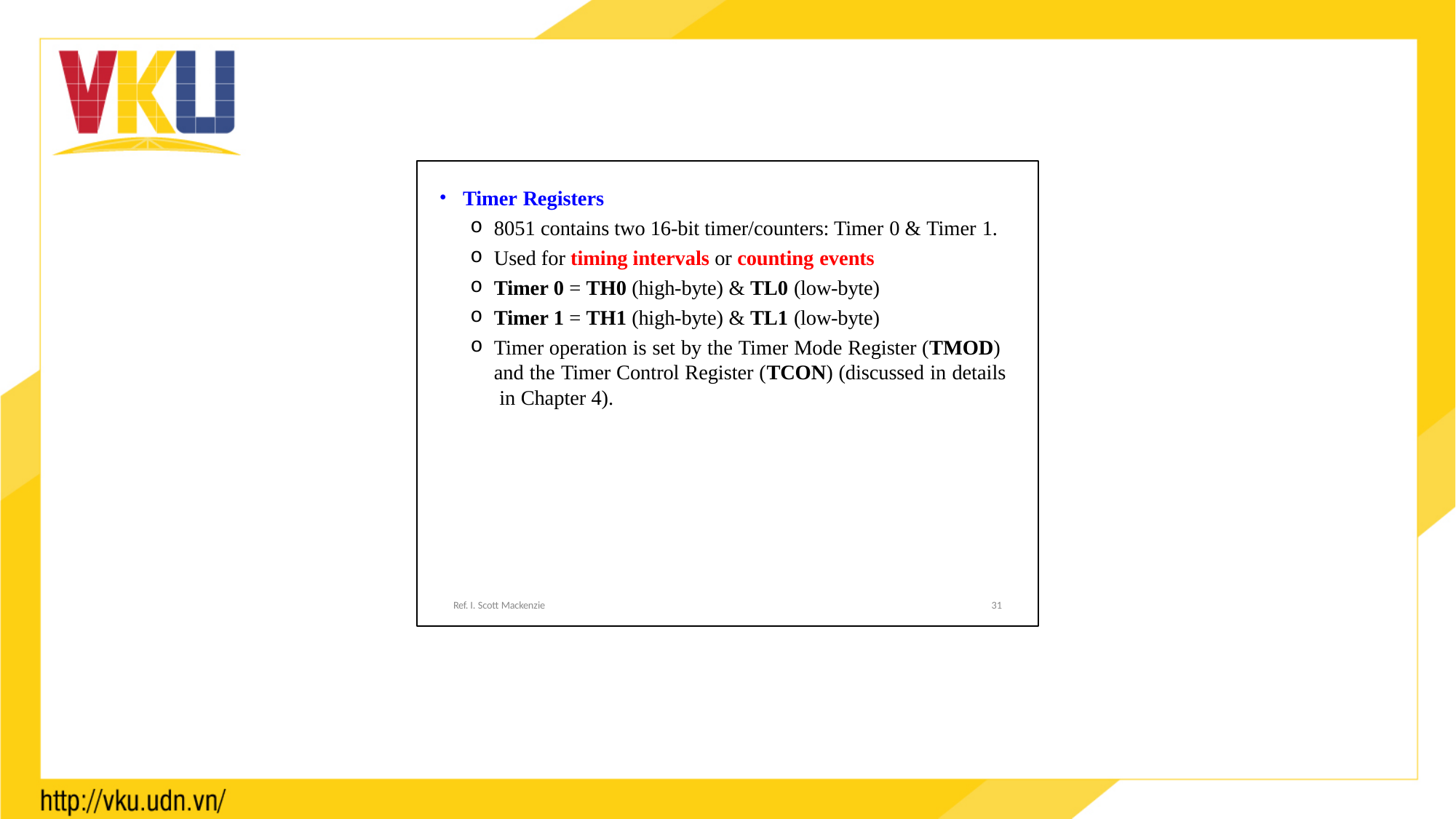

ĐH Bách Khoa - ĐHQG TP.HCM
 - chithong@hcmut.edu.vn

Timer Registers
8051 contains two 16-bit timer/counters: Timer 0 & Timer 1.
Used for timing intervals or counting events
Timer 0 = TH0 (high-byte) & TL0 (low-byte)
Timer 1 = TH1 (high-byte) & TL1 (low-byte)
Timer operation is set by the Timer Mode Register (TMOD)  and the Timer Control Register (TCON) (discussed in details  in Chapter 4).
Ref. I. Scott Mackenzie
31

31